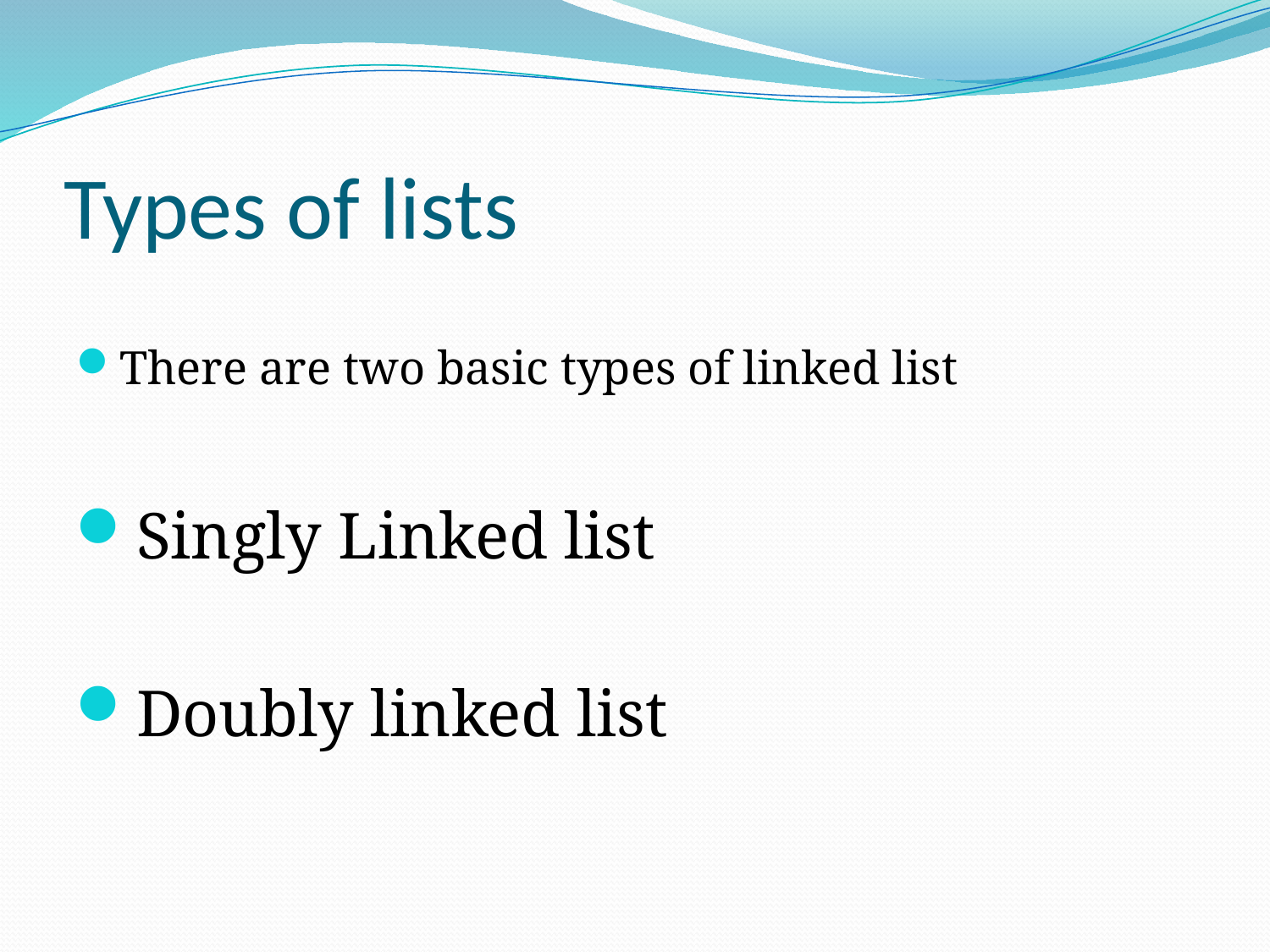

# Types of lists

There are two basic types of linked list

Singly Linked list

Doubly linked list